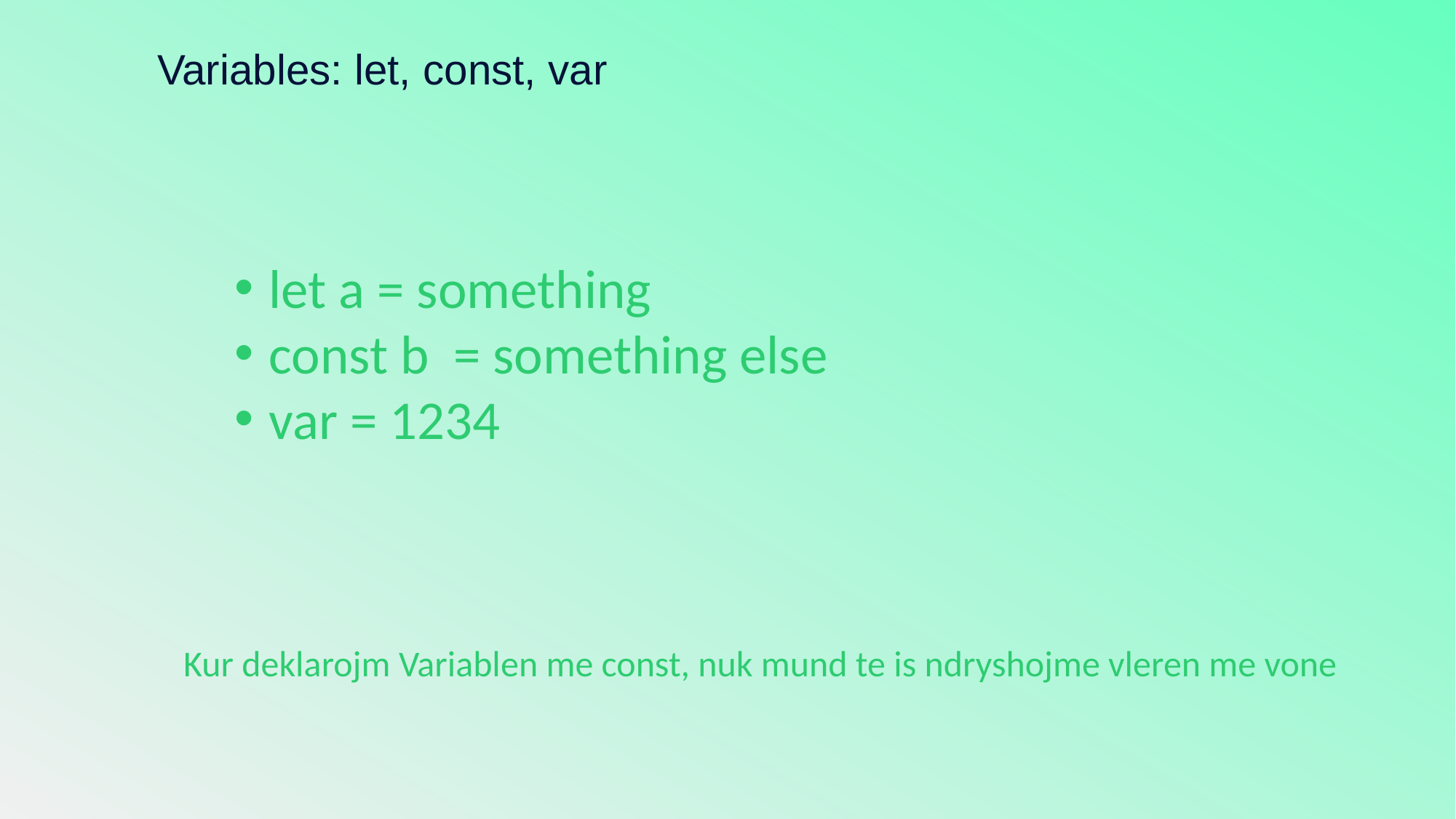

Variables: let, const, var
let a = something
const b  = something else
var = 1234
Kur deklarojm Variablen me const, nuk mund te is ndryshojme vleren me vone